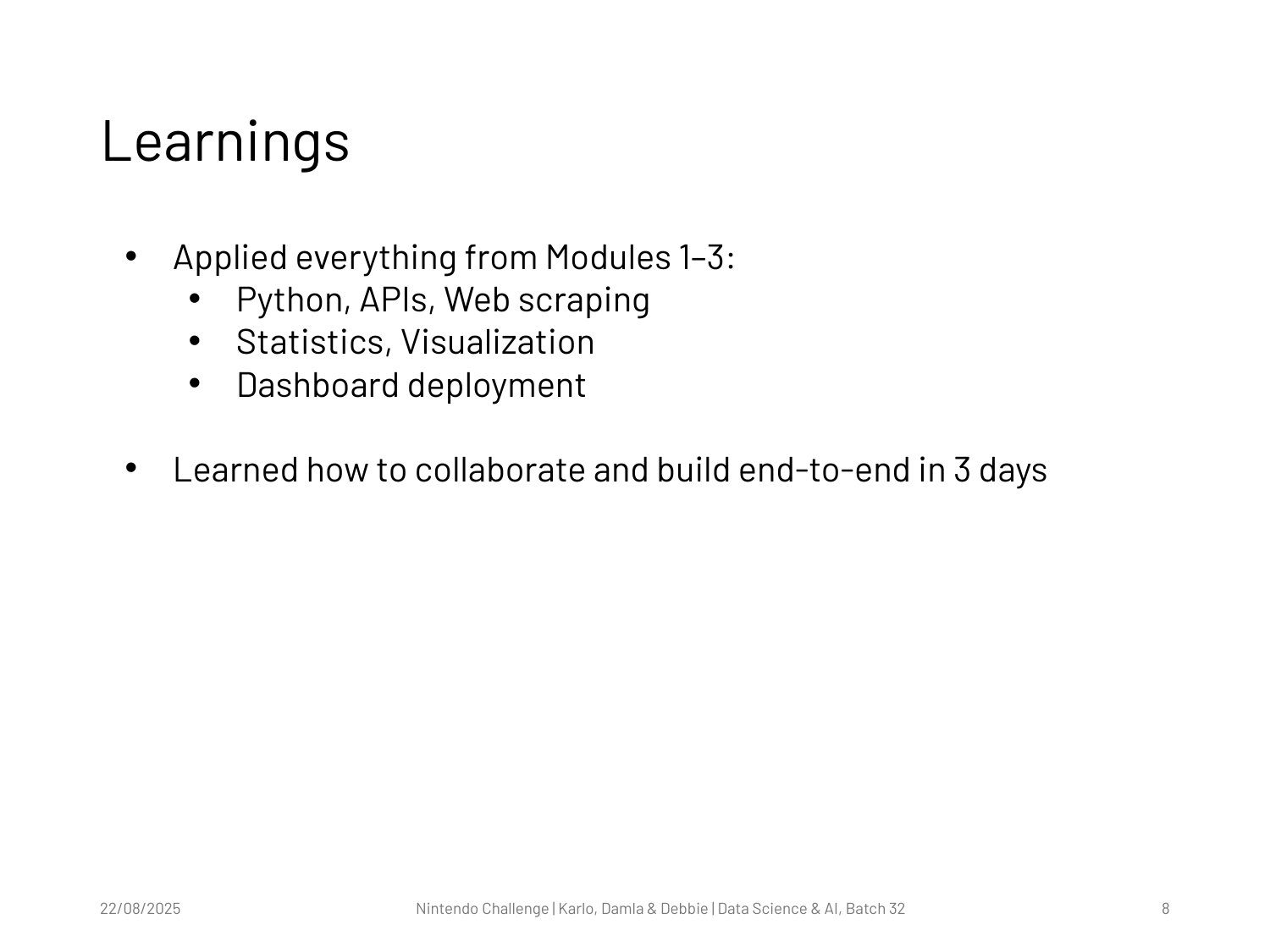

# Learnings
Applied everything from Modules 1–3:
Python, APIs, Web scraping
Statistics, Visualization
Dashboard deployment

Learned how to collaborate and build end-to-end in 3 days
22/08/2025
Nintendo Challenge | Karlo, Damla & Debbie | Data Science & AI, Batch 32
8